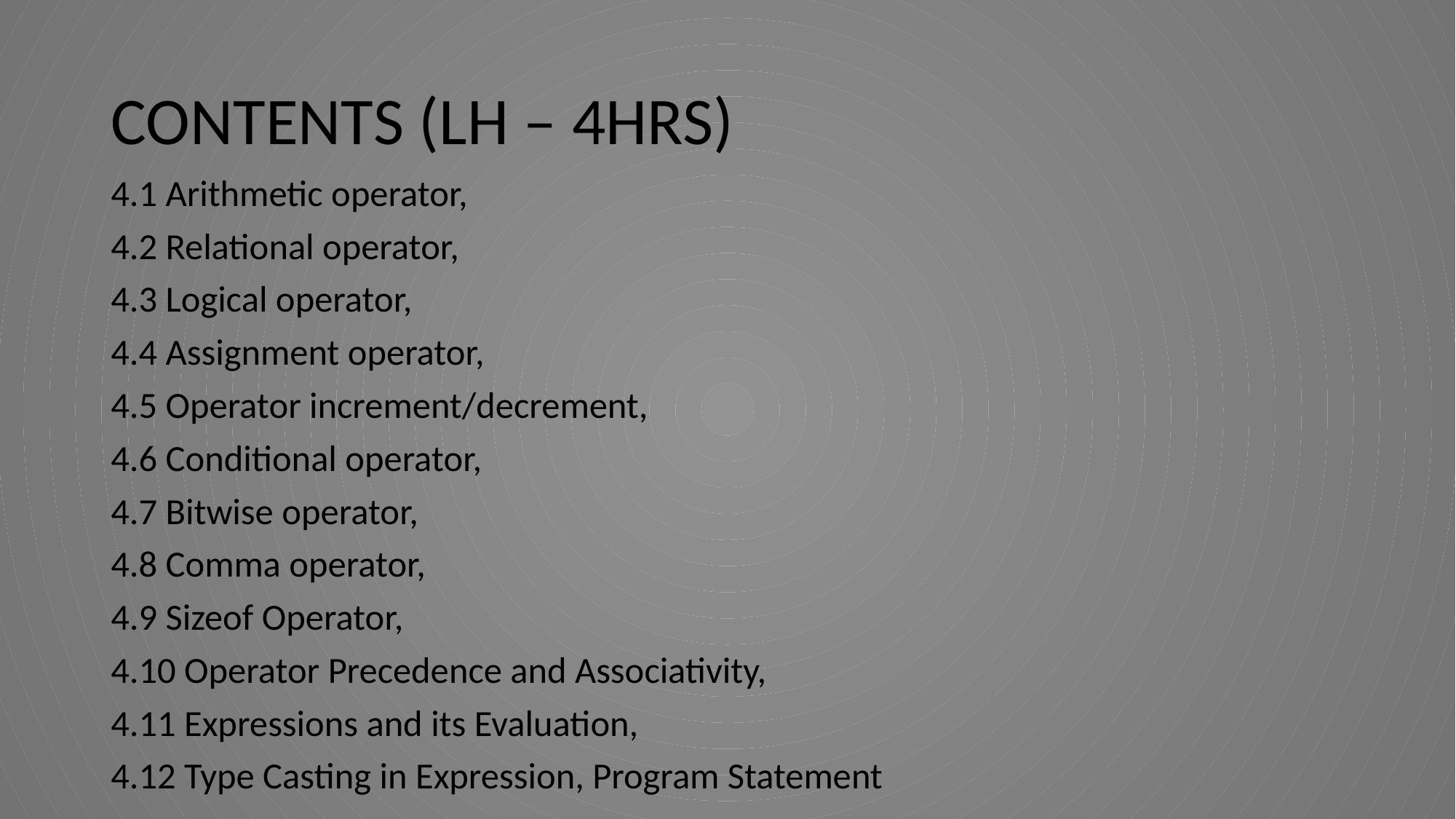

# CONTENTS (LH – 4HRS)
4.1 Arithmetic operator,
4.2 Relational operator,
4.3 Logical operator,
4.4 Assignment operator,
4.5 Operator increment/decrement,
4.6 Conditional operator,
4.7 Bitwise operator,
4.8 Comma operator,
4.9 Sizeof Operator,
4.10 Operator Precedence and Associativity,
4.11 Expressions and its Evaluation,
4.12 Type Casting in Expression, Program Statement